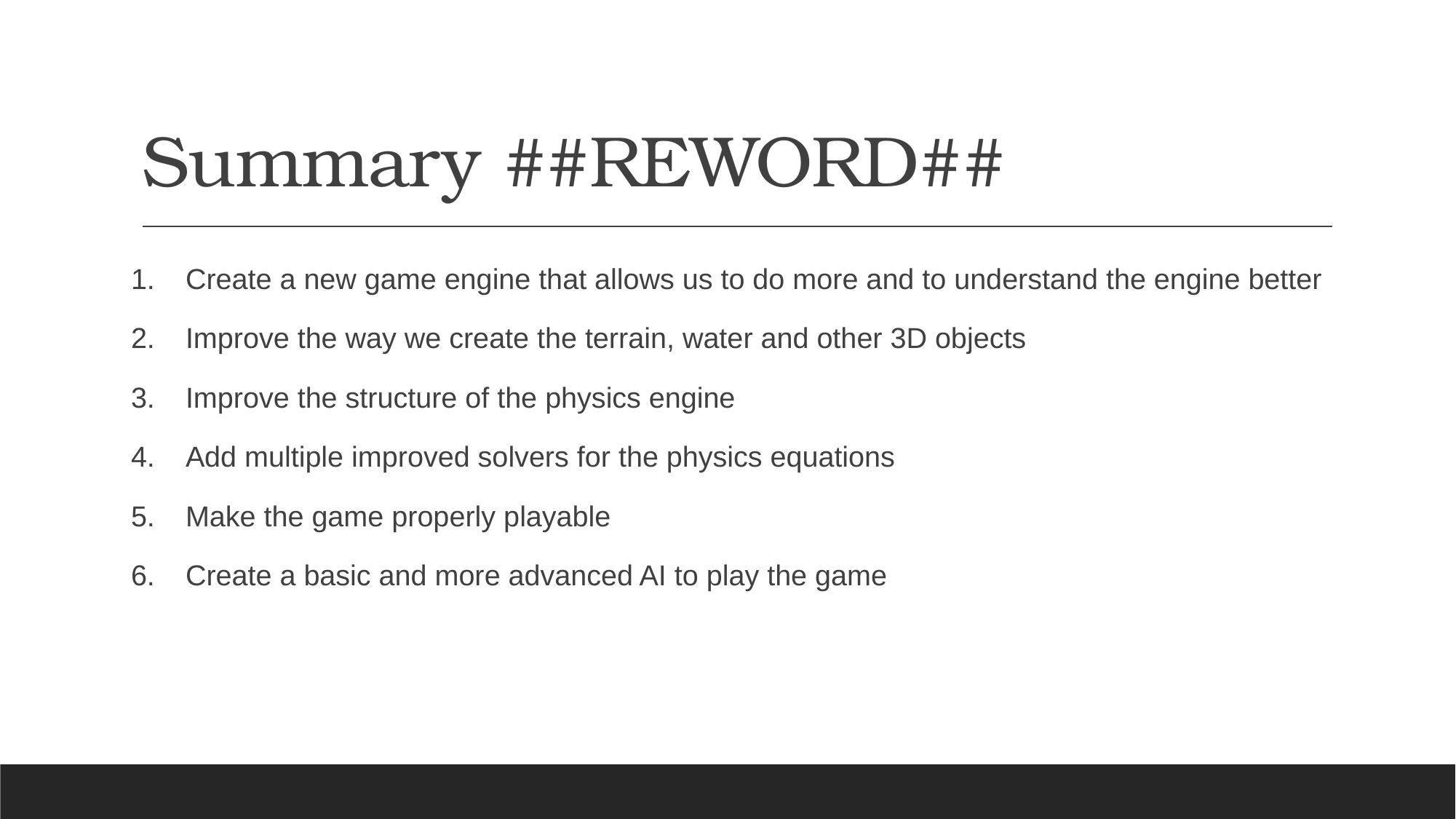

# Summary ##REWORD##
Create a new game engine that allows us to do more and to understand the engine better
Improve the way we create the terrain, water and other 3D objects
Improve the structure of the physics engine
Add multiple improved solvers for the physics equations
Make the game properly playable
Create a basic and more advanced AI to play the game